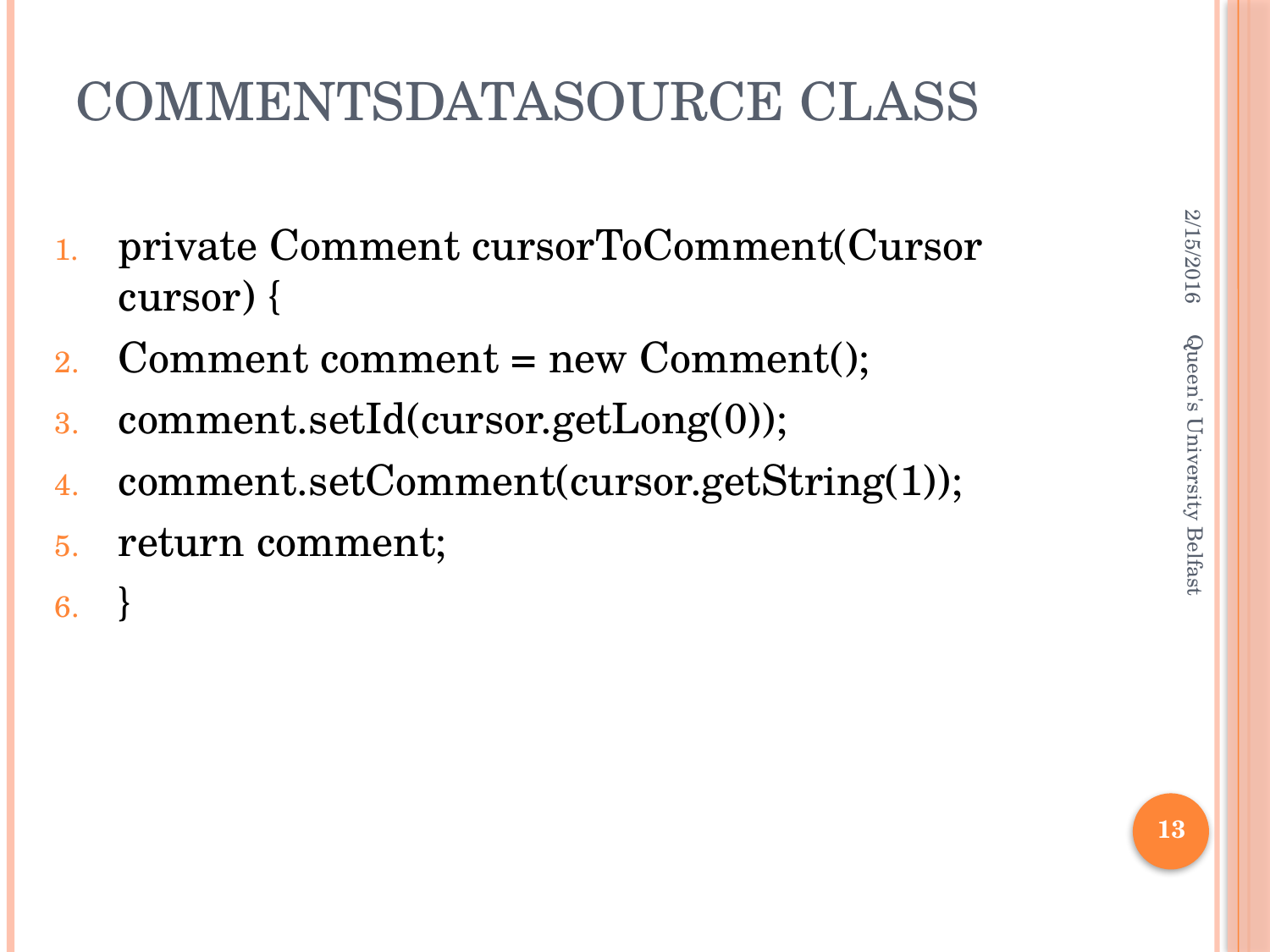

# Commentsdatasource class
2/15/2016
private Comment cursorToComment(Cursor cursor) {
Comment comment = new Comment();
comment.setId(cursor.getLong(0));
comment.setComment(cursor.getString(1));
return comment;
}
Queen's University Belfast
13